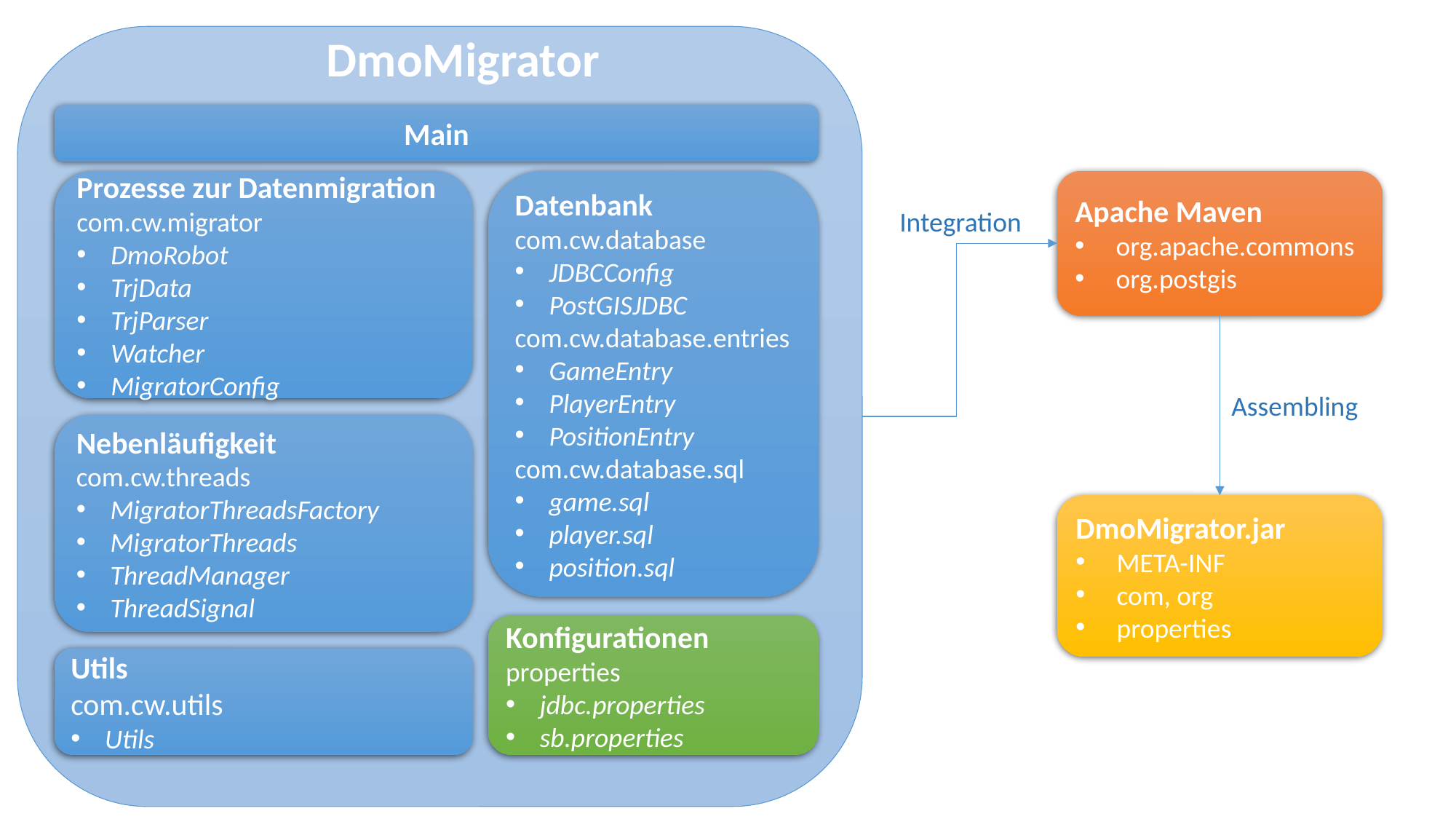

DmoMigrator

Main
Datenbank
com.cw.database
JDBCConfig
PostGISJDBC
com.cw.database.entries
GameEntry
PlayerEntry
PositionEntry
com.cw.database.sql
game.sql
player.sql
position.sql
Apache Maven
org.apache.commons
org.postgis
Prozesse zur Datenmigration
com.cw.migrator
DmoRobot
TrjData
TrjParser
Watcher
MigratorConfig
Integration
Assembling
Nebenläufigkeit
com.cw.threads
MigratorThreadsFactory
MigratorThreads
ThreadManager
ThreadSignal
DmoMigrator.jar
META-INF
com, org
properties
Konfigurationen
properties
jdbc.properties
sb.properties
Utils
com.cw.utils
Utils